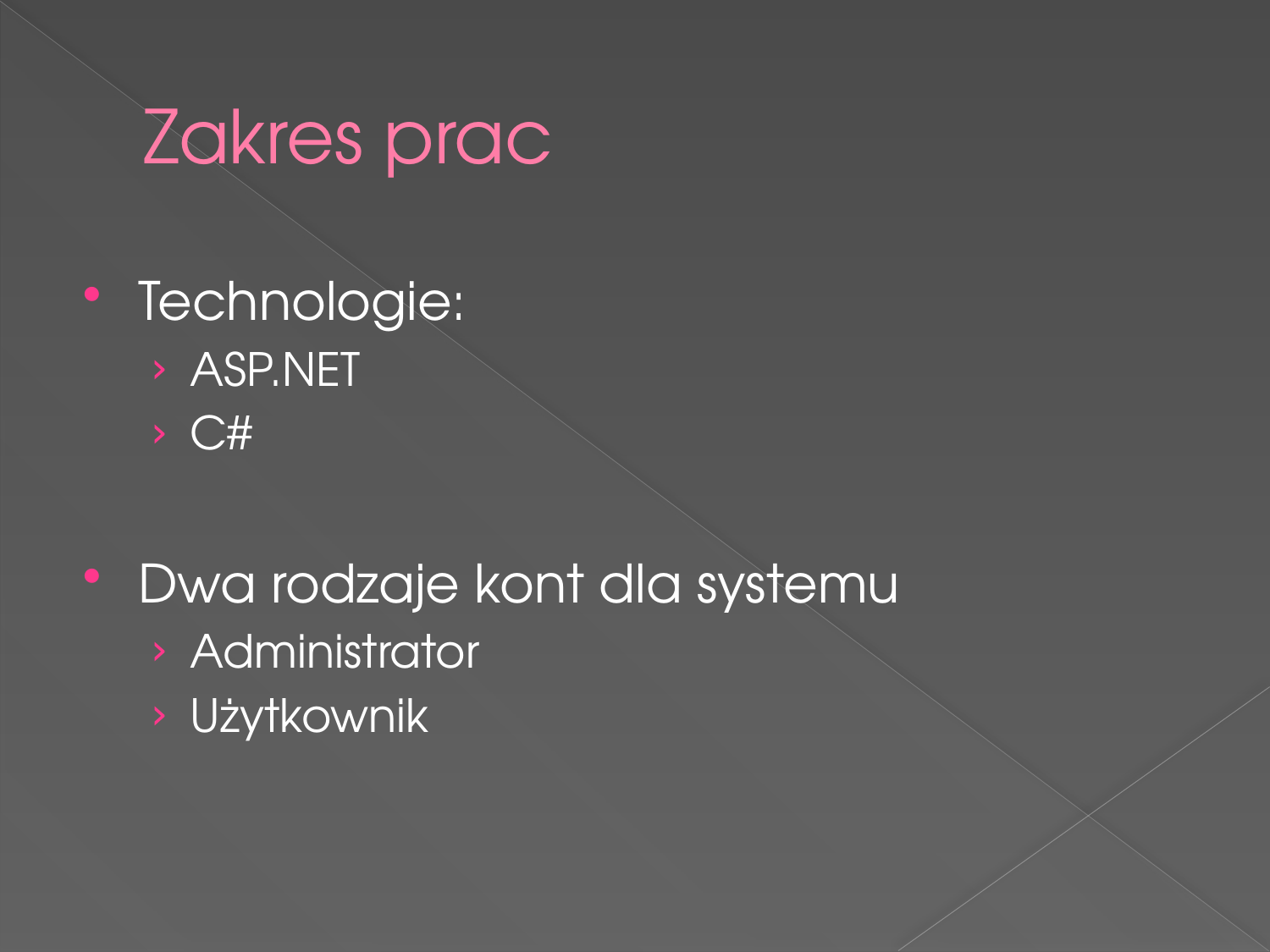

# Zakres prac
Technologie:
ASP.NET
C#

Dwa rodzaje kont dla systemu
Administrator
Użytkownik